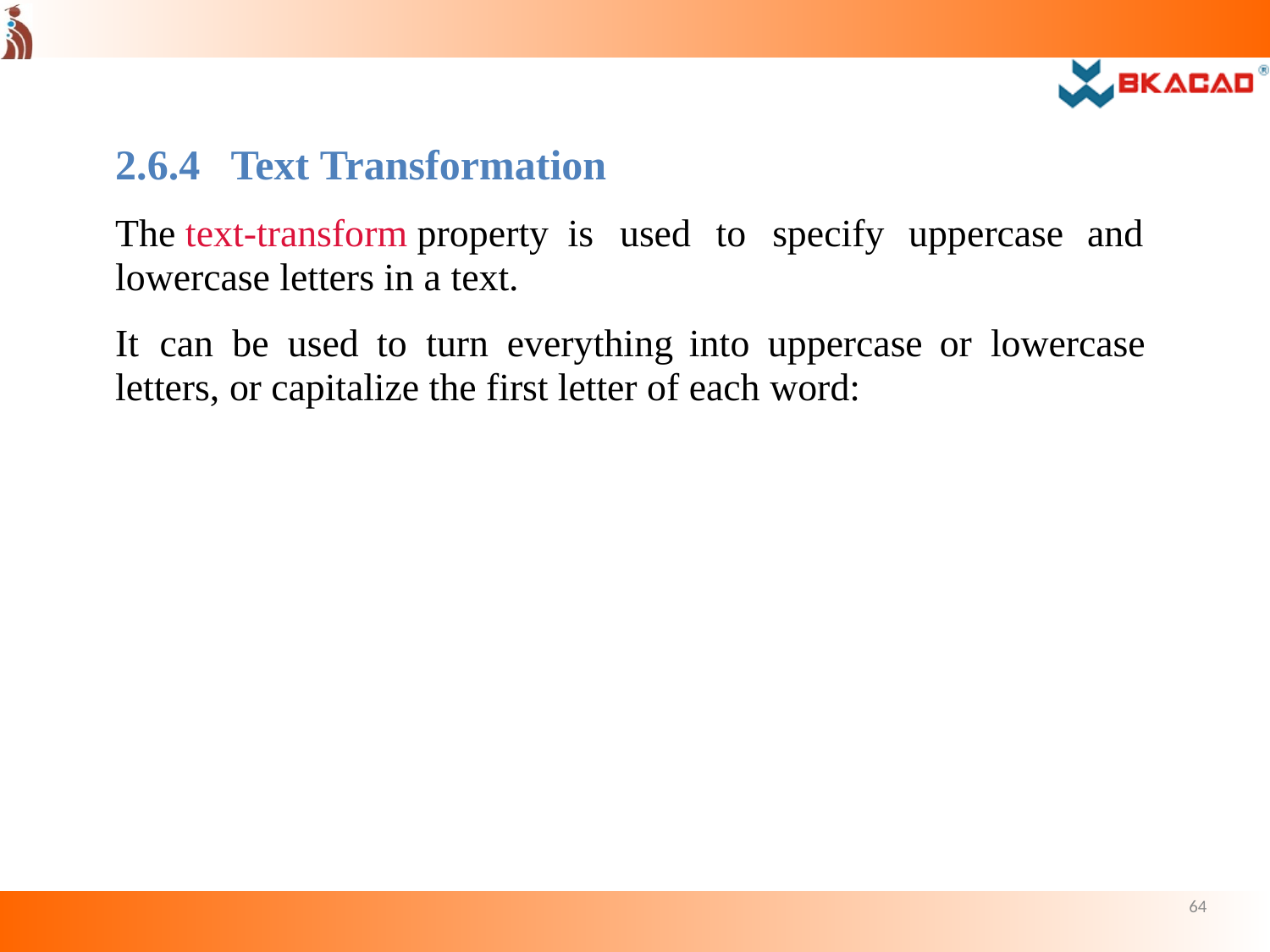

2.6.4
Text Transformation
The text-transform property	is	used	to	specify	uppercase	and  lowercase letters in a text.
It	can	be	used	to	turn	everything	into	uppercase	or	lowercase  letters, or capitalize the first letter of each word:
64